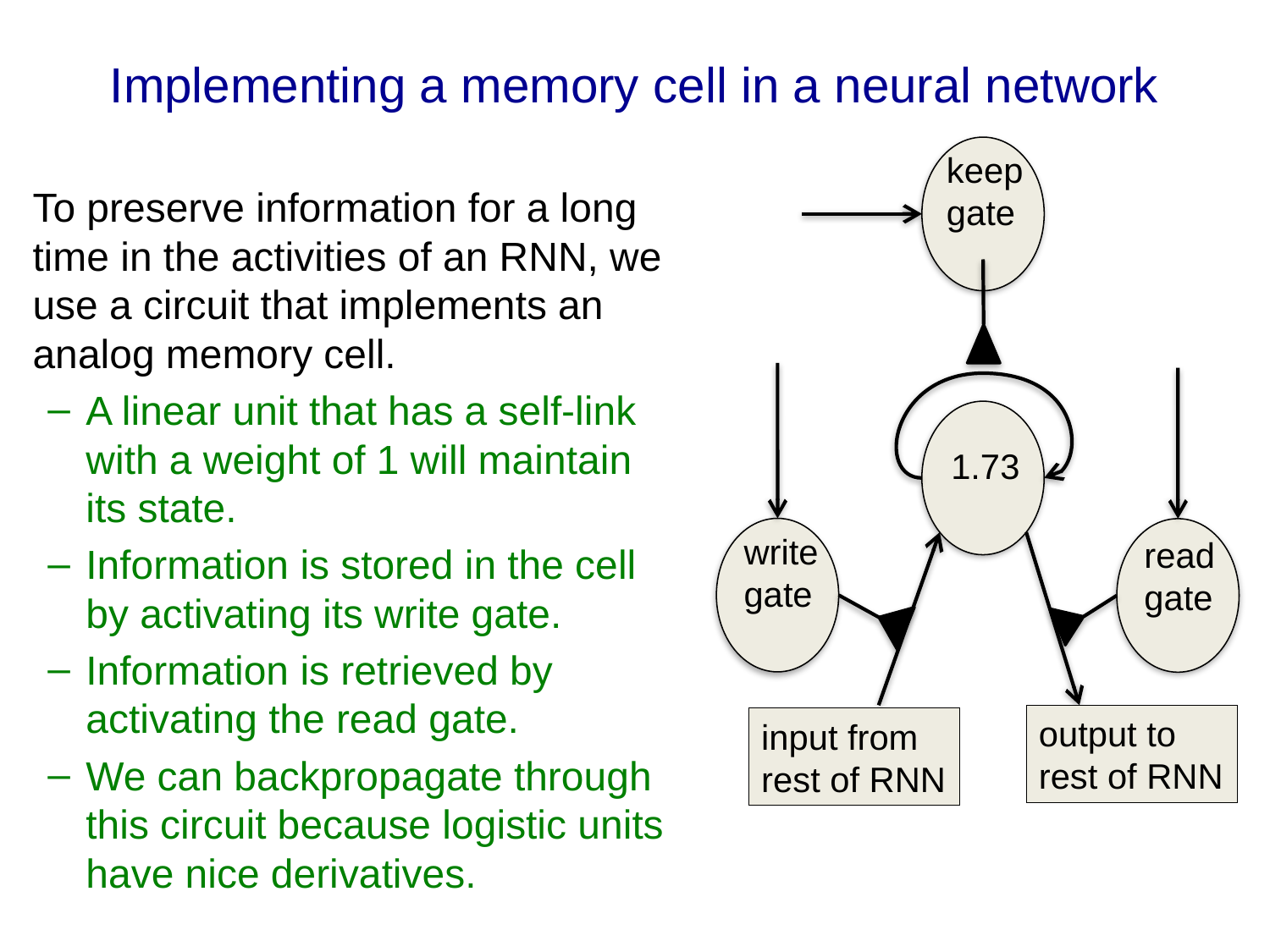

# Implementing a memory cell in a neural network

keep gate
To preserve information for a long time in the activities of an RNN, we use a circuit that implements an analog memory cell.
A linear unit that has a self-link with a weight of 1 will maintain its state.
Information is stored in the cell by activating its write gate.
Information is retrieved by activating the read gate.
We can backpropagate through this circuit because logistic units have nice derivatives.

 1.73

write gate
read gate

output to rest of RNN
input from rest of RNN